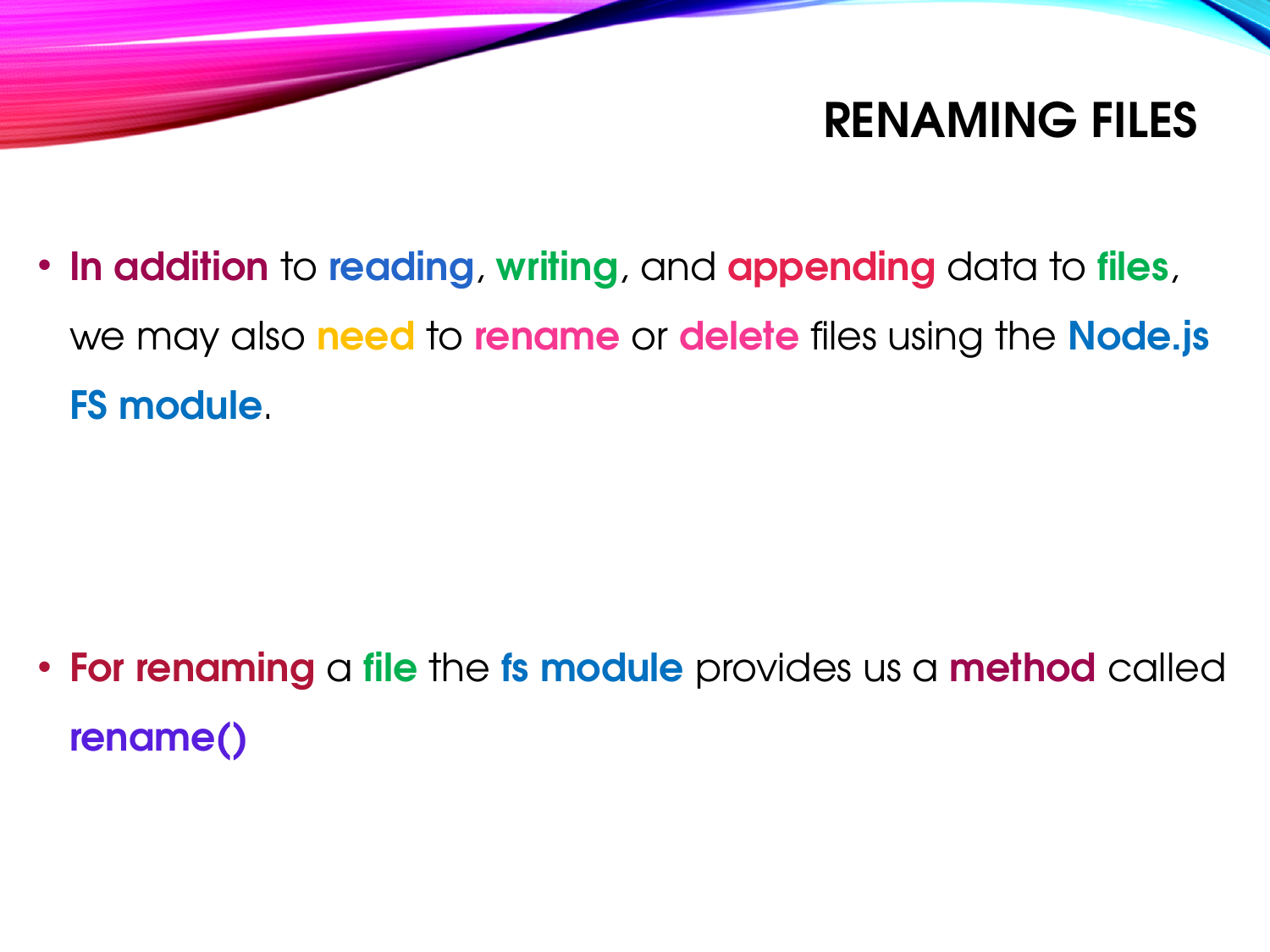

# Renaming files
In addition to reading, writing, and appending data to files, we may also need to rename or delete files using the Node.js FS module.

For renaming a file the fs module provides us a method called rename()